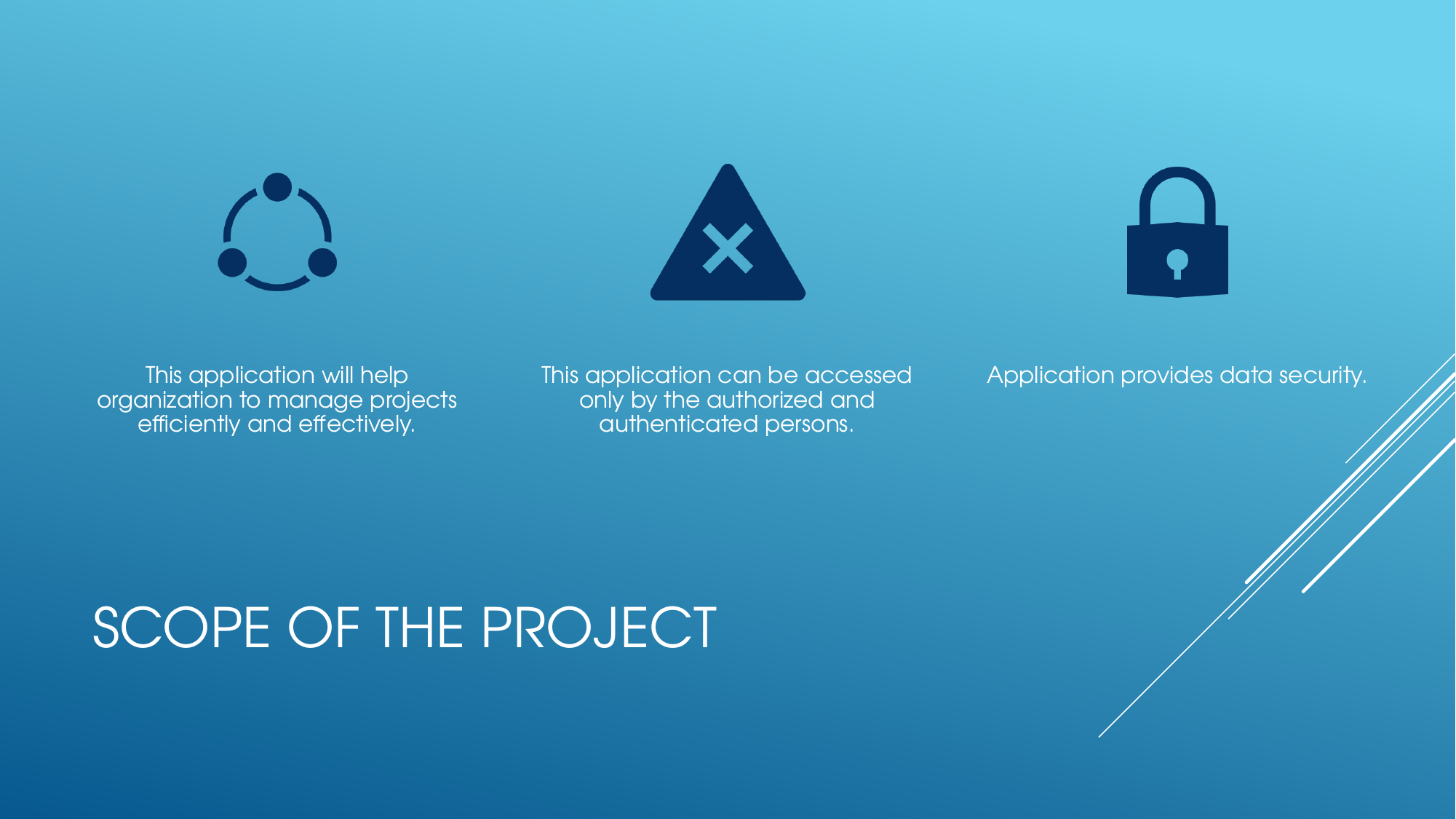

This application will help organization to manage projects efficiently and effectively.
This application can be accessed only by the authorized and authenticated persons.
Application provides data security.
# Scope of the project